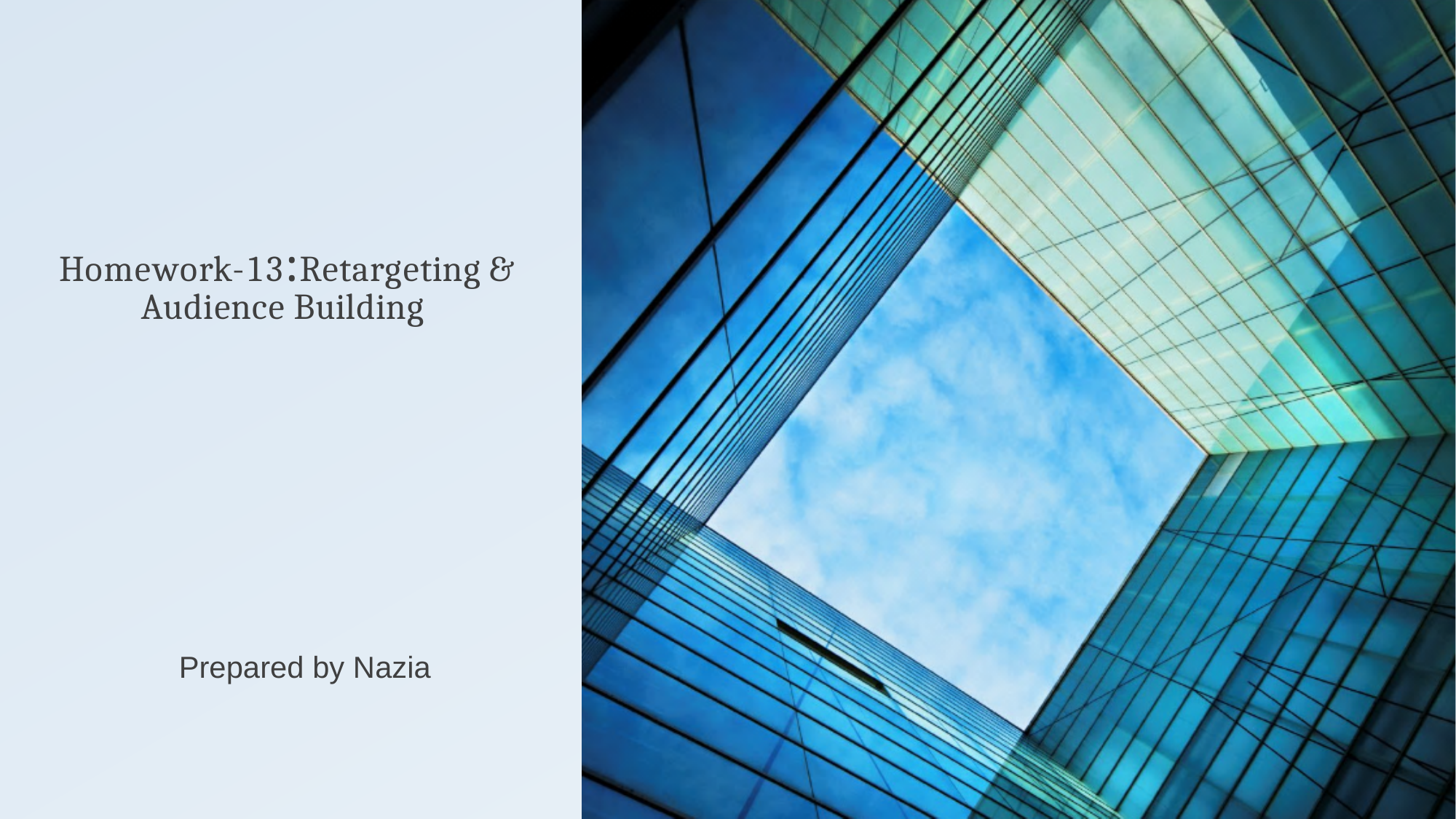

# Homework-13:Retargeting & Audience Building
Prepared by Nazia